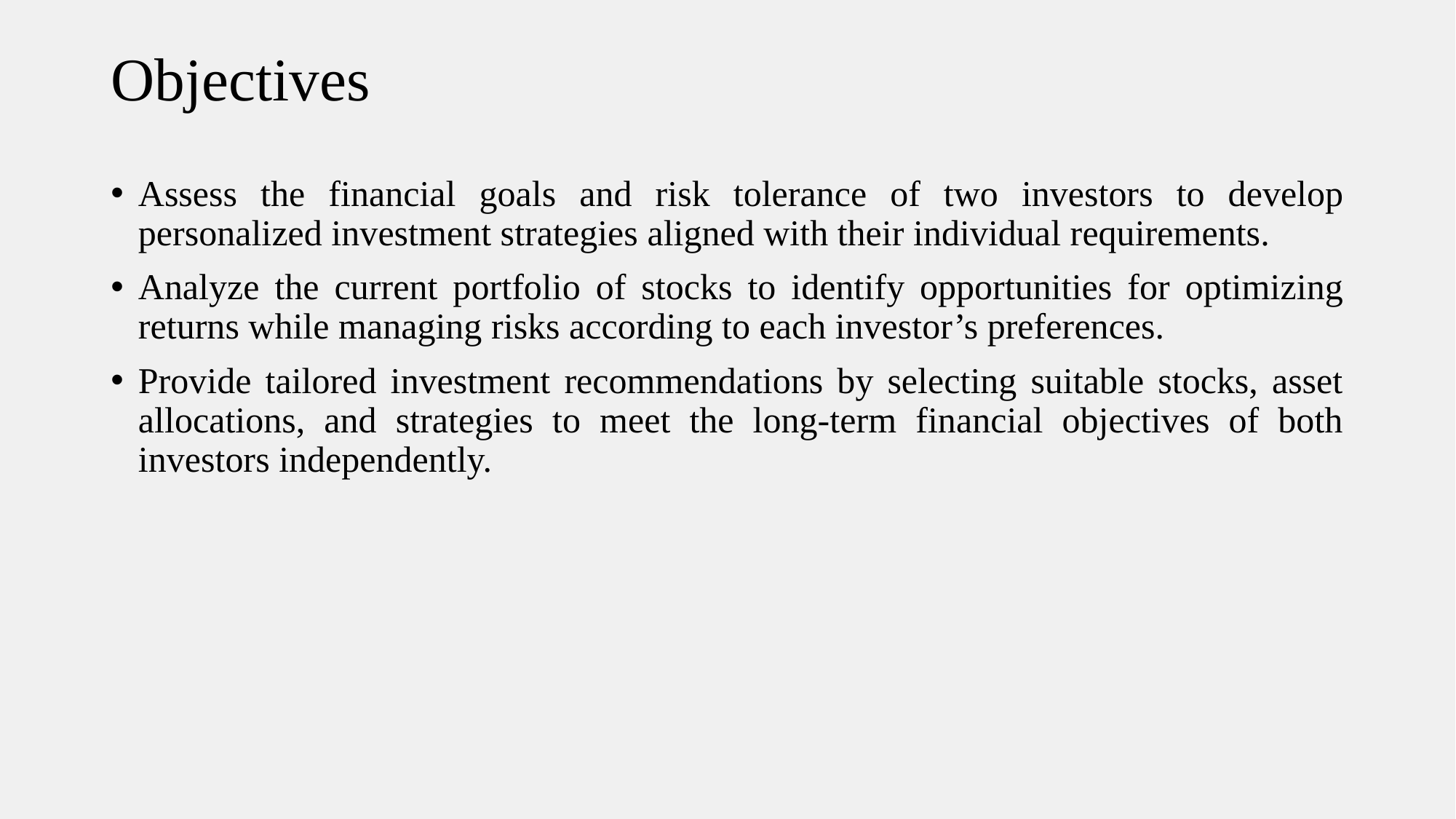

# Objectives
Assess the financial goals and risk tolerance of two investors to develop personalized investment strategies aligned with their individual requirements.
Analyze the current portfolio of stocks to identify opportunities for optimizing returns while managing risks according to each investor’s preferences.
Provide tailored investment recommendations by selecting suitable stocks, asset allocations, and strategies to meet the long-term financial objectives of both investors independently.